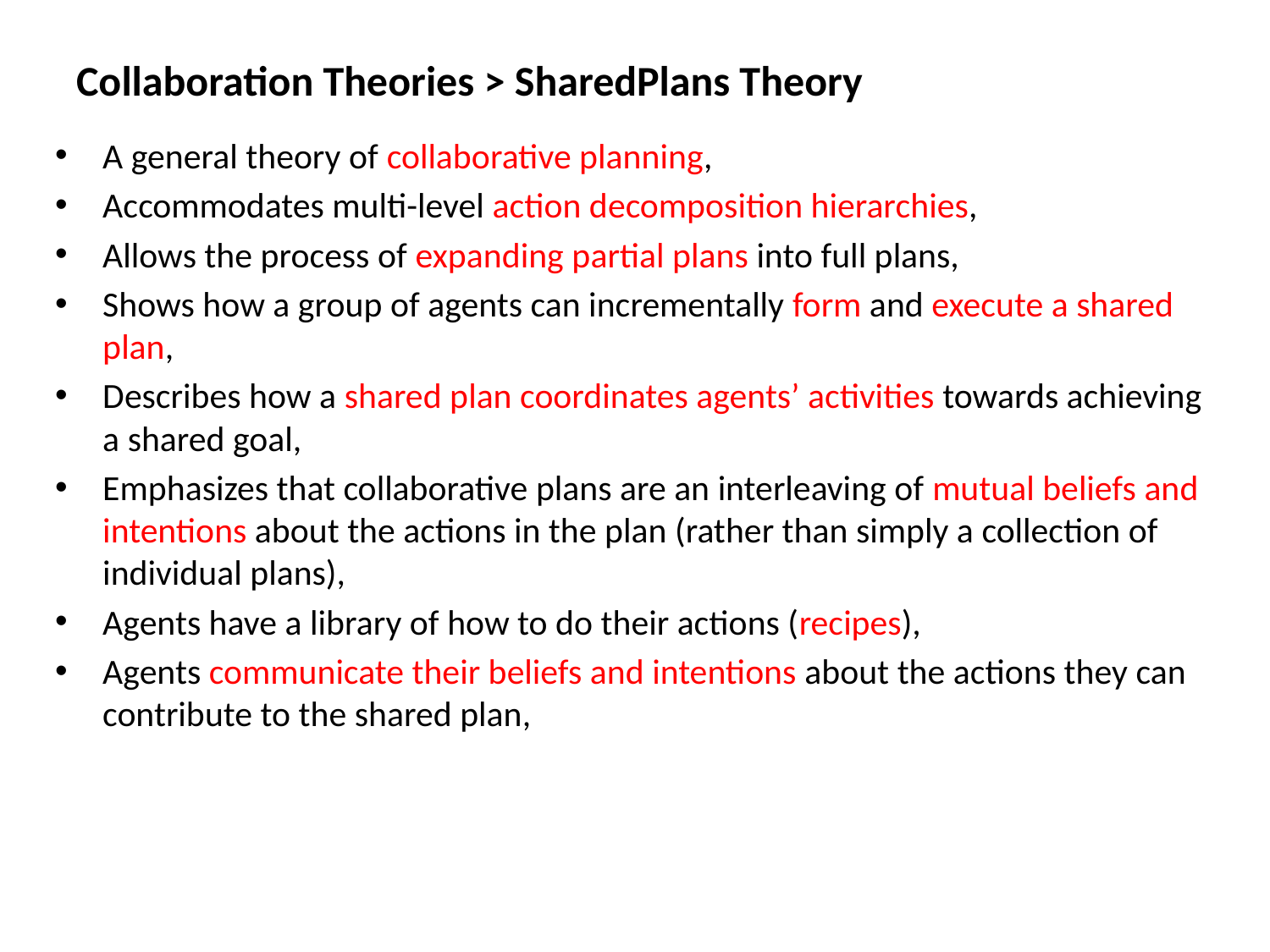

Collaboration Theories > SharedPlans Theory
A general theory of collaborative planning,
Accommodates multi-level action decomposition hierarchies,
Allows the process of expanding partial plans into full plans,
Shows how a group of agents can incrementally form and execute a shared plan,
Describes how a shared plan coordinates agents’ activities towards achieving a shared goal,
Emphasizes that collaborative plans are an interleaving of mutual beliefs and intentions about the actions in the plan (rather than simply a collection of individual plans),
Agents have a library of how to do their actions (recipes),
Agents communicate their beliefs and intentions about the actions they can contribute to the shared plan,